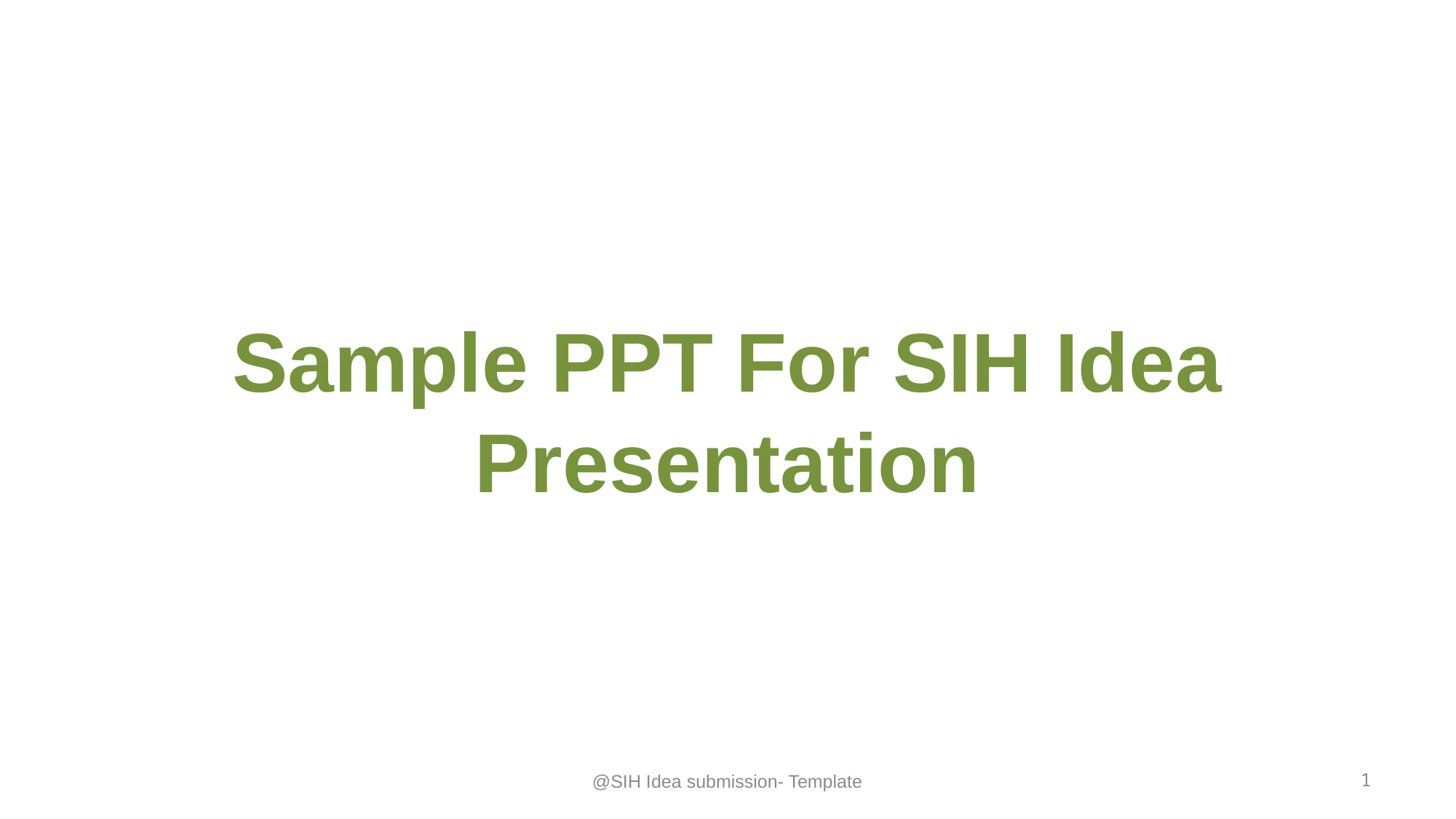

# Sample PPT For SIH Idea Presentation
@SIH Idea submission- Template
1